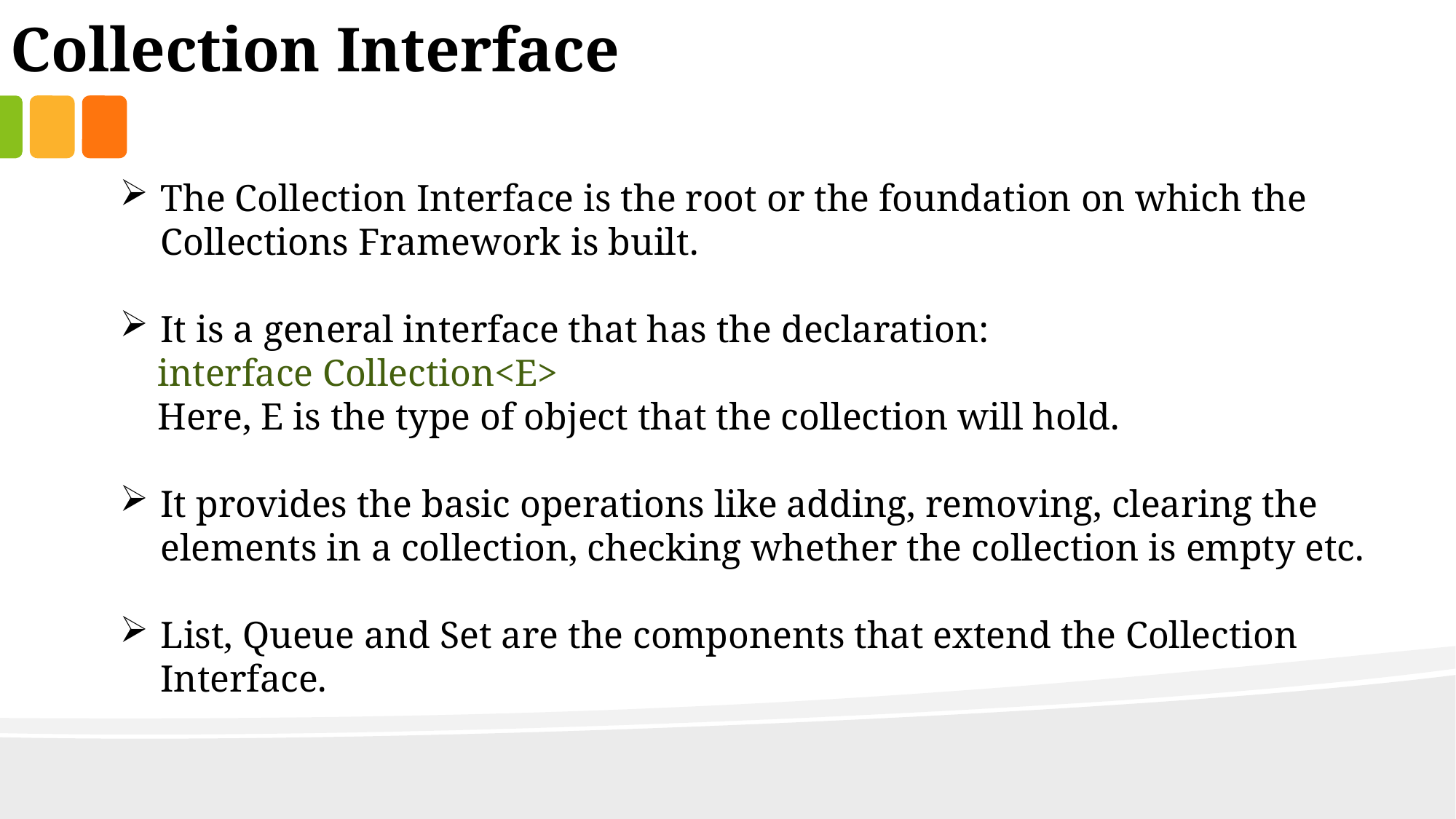

Collection Interface
The Collection Interface is the root or the foundation on which the Collections Framework is built.

It is a general interface that has the declaration:
    interface Collection<E>
    Here, E is the type of object that the collection will hold.

It provides the basic operations like adding, removing, clearing the elements in a collection, checking whether the collection is empty etc.

List, Queue and Set are the components that extend the Collection Interface.